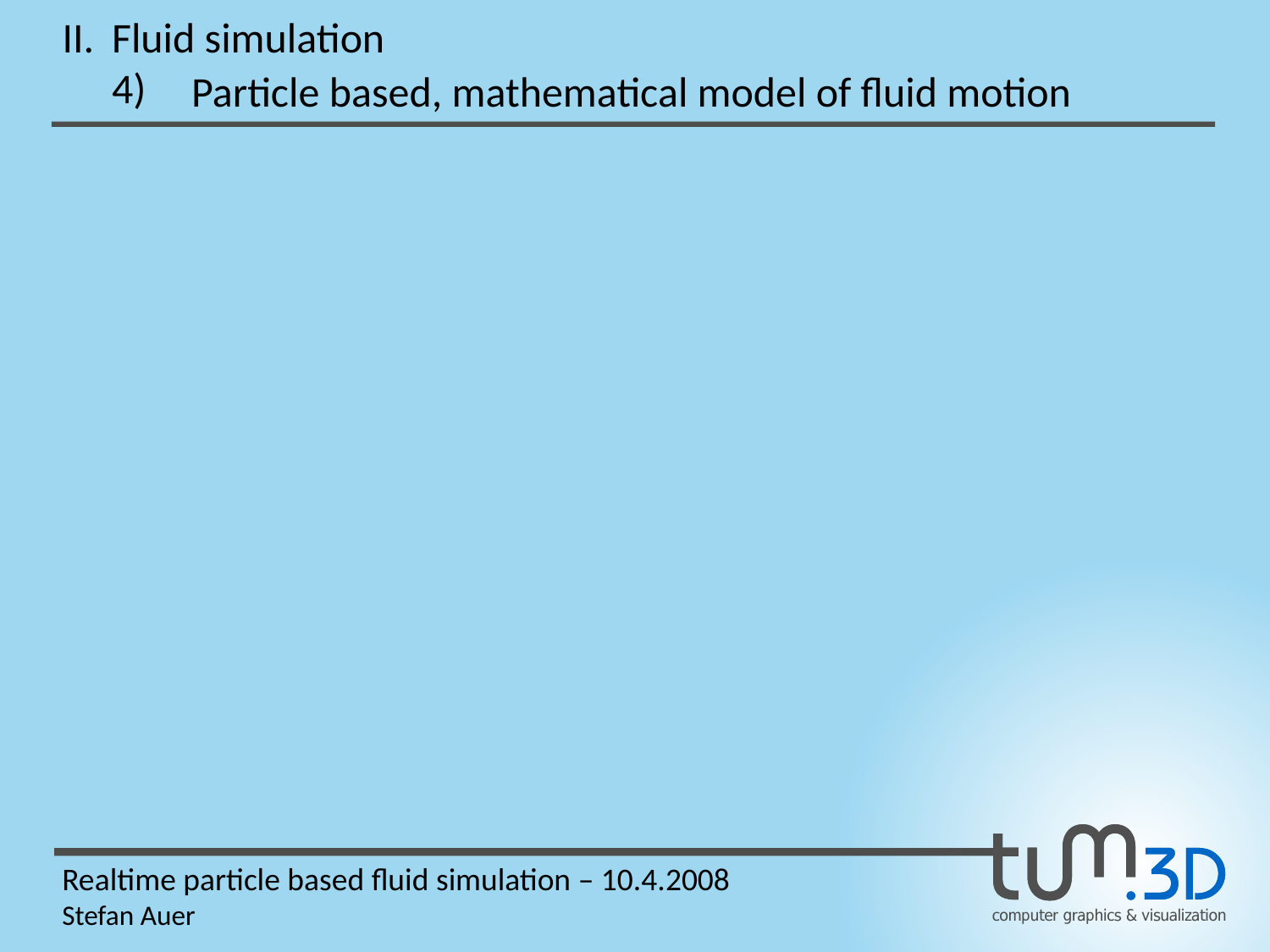

II.
Fluid simulation
4)
Particle based, mathematical model of fluid motion